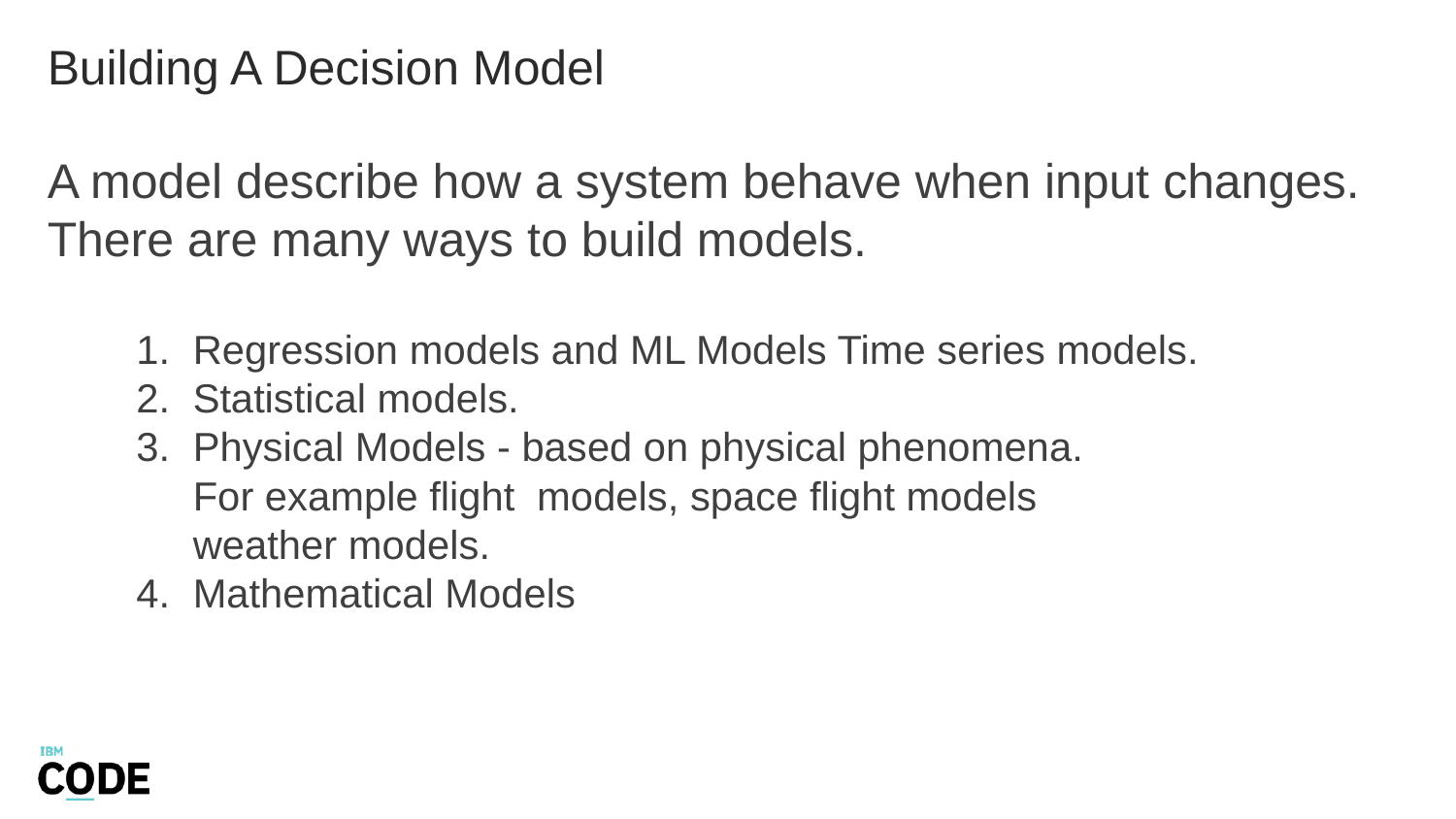

# Building A Decision Model
A model describe how a system behave when input changes. There are many ways to build models.

Regression models and ML Models Time series models.
Statistical models.
Physical Models - based on physical phenomena. For example flight  models, space flight models weather models.
Mathematical Models